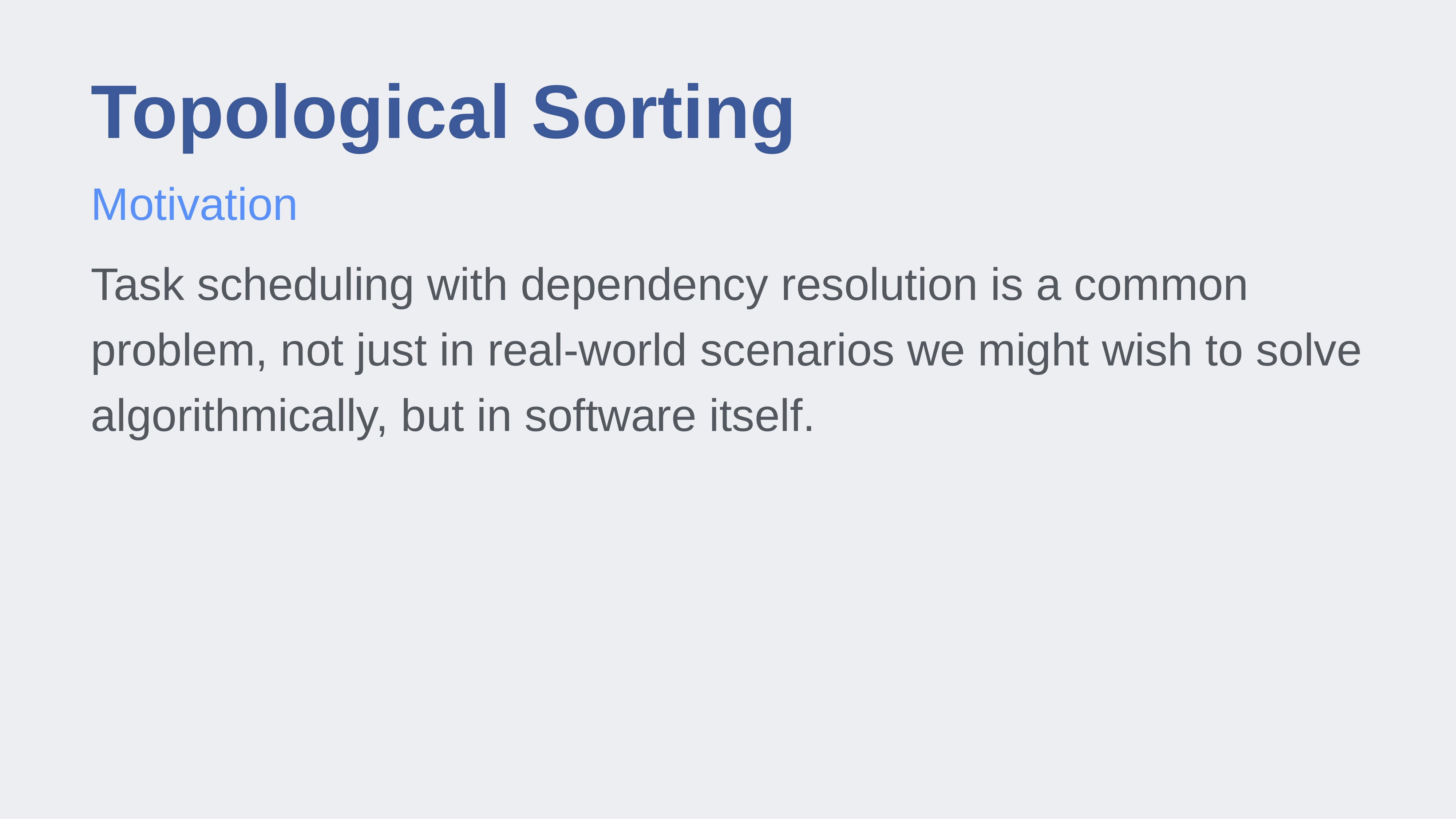

# Topological Sorting
Motivation
Task scheduling with dependency resolution is a common problem, not just in real-world scenarios we might wish to solve algorithmically, but in software itself.